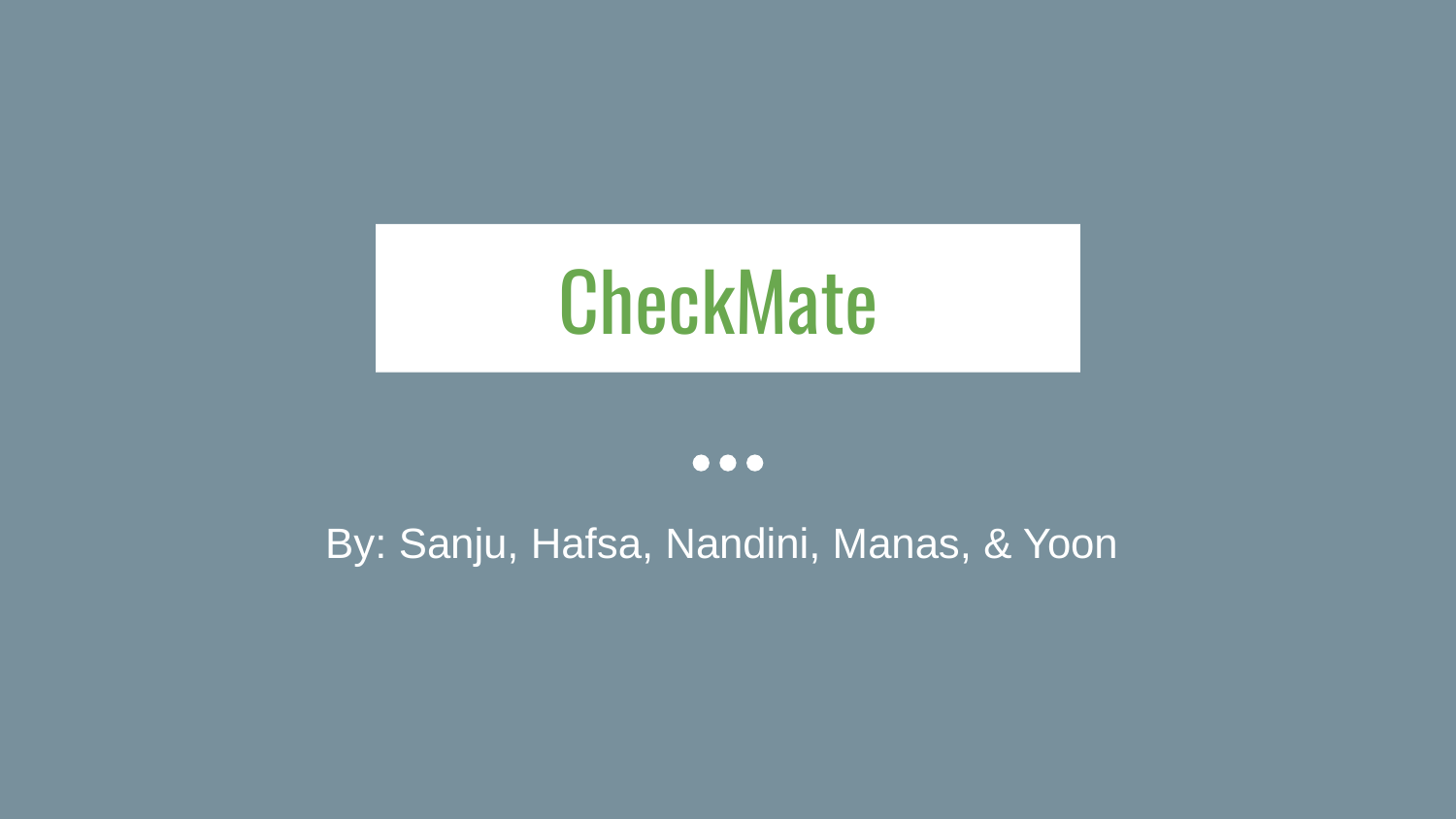

# CheckMate
By: Sanju, Hafsa, Nandini, Manas, & Yoon